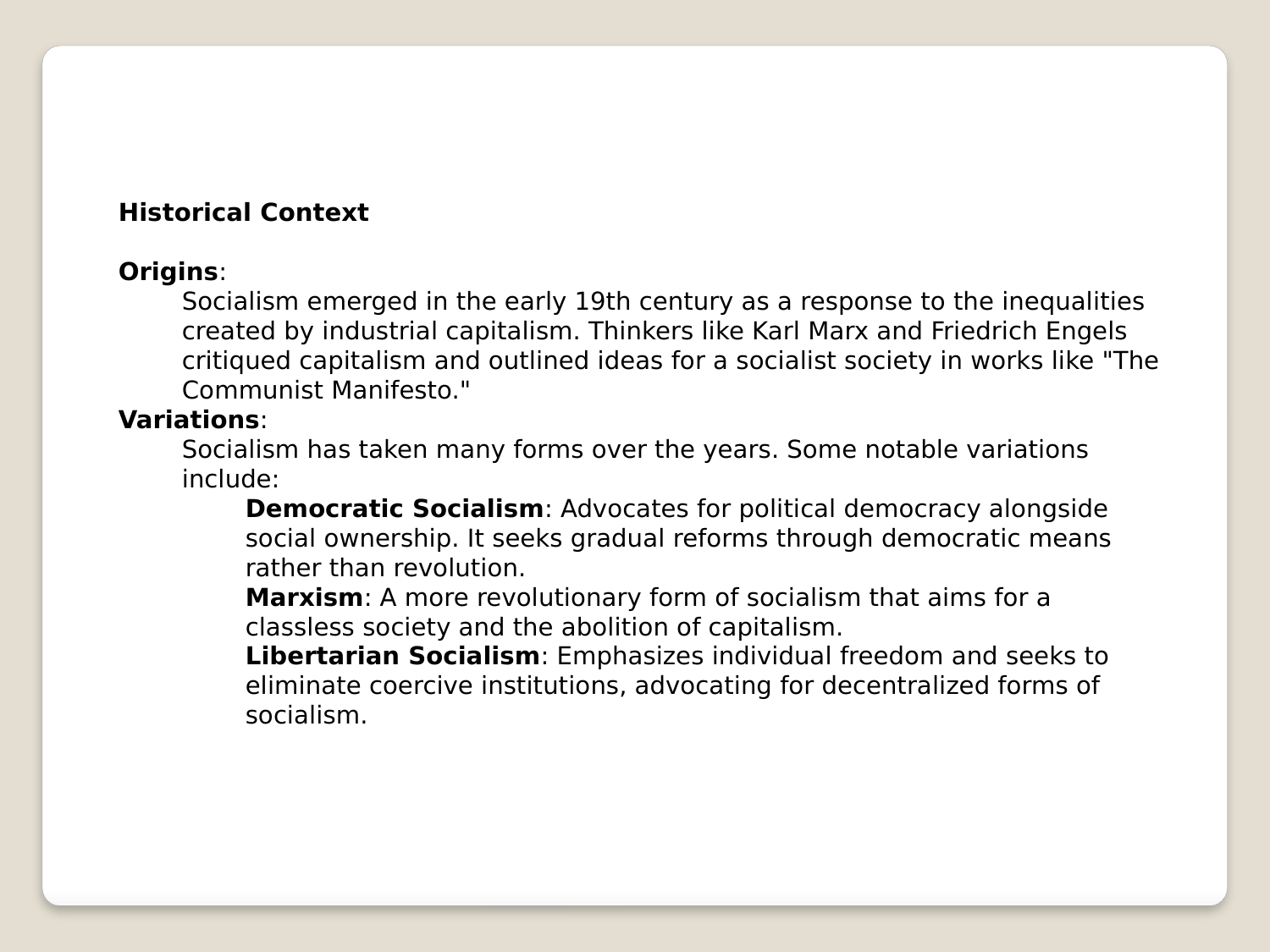

Historical Context

Origins:
Socialism emerged in the early 19th century as a response to the inequalities created by industrial capitalism. Thinkers like Karl Marx and Friedrich Engels critiqued capitalism and outlined ideas for a socialist society in works like "The Communist Manifesto."
Variations:
Socialism has taken many forms over the years. Some notable variations include:
Democratic Socialism: Advocates for political democracy alongside social ownership. It seeks gradual reforms through democratic means rather than revolution.
Marxism: A more revolutionary form of socialism that aims for a classless society and the abolition of capitalism.
Libertarian Socialism: Emphasizes individual freedom and seeks to eliminate coercive institutions, advocating for decentralized forms of socialism.